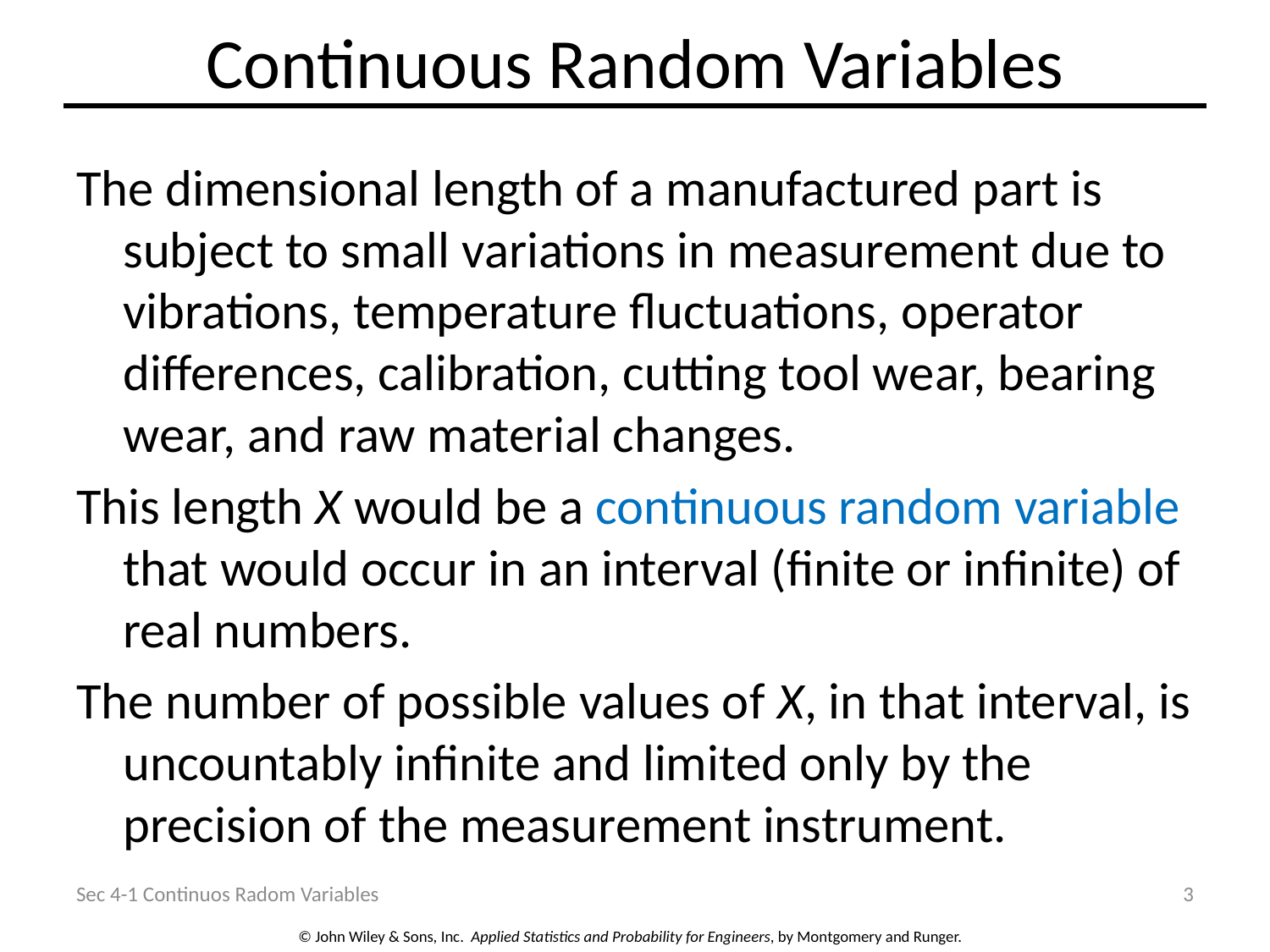

# Continuous Random Variables
The dimensional length of a manufactured part is subject to small variations in measurement due to vibrations, temperature fluctuations, operator differences, calibration, cutting tool wear, bearing wear, and raw material changes.
This length X would be a continuous random variable that would occur in an interval (finite or infinite) of real numbers.
The number of possible values of X, in that interval, is uncountably infinite and limited only by the precision of the measurement instrument.
Sec 4-1 Continuos Radom Variables
3